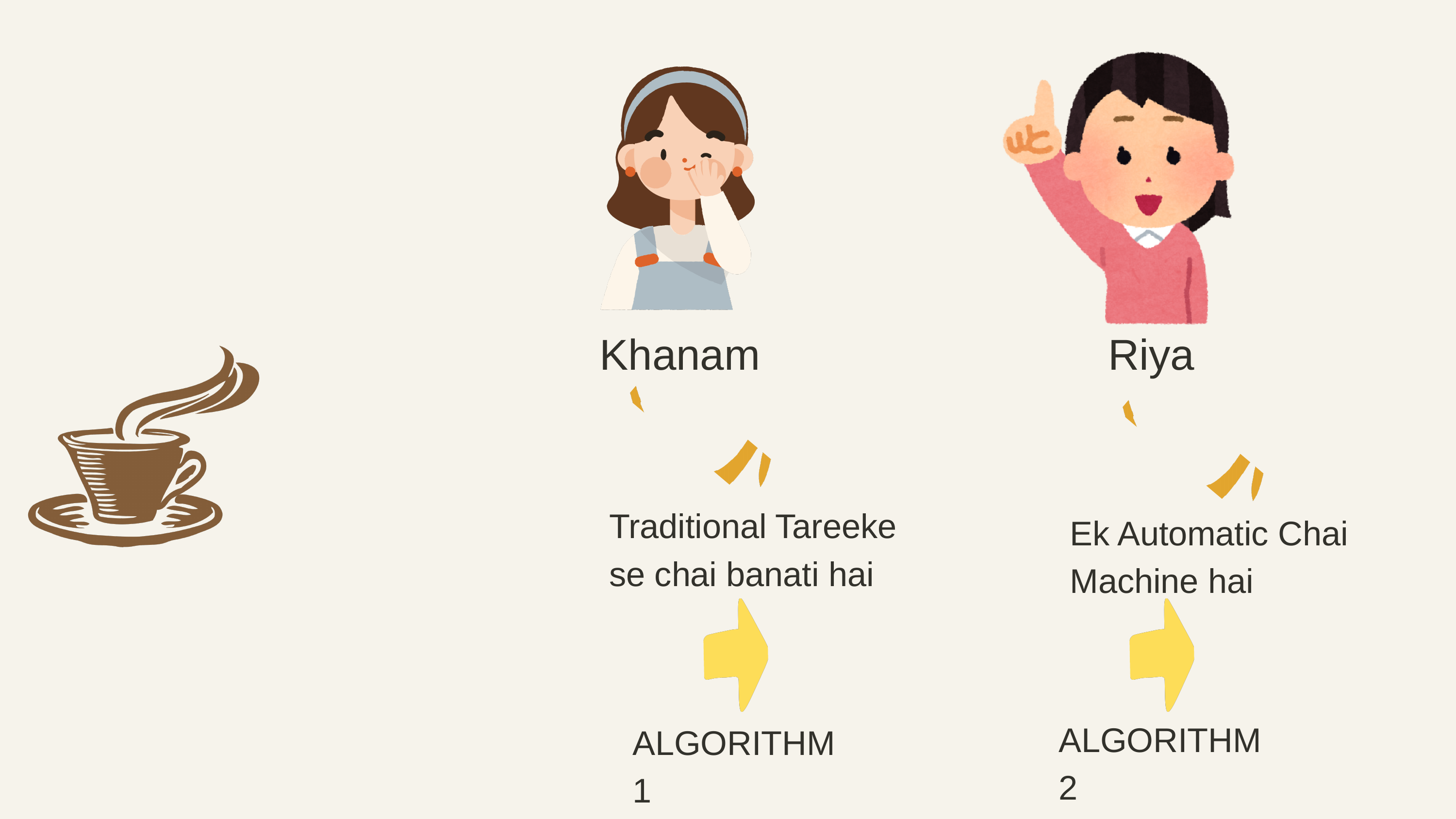

Khanam
Riya

Traditional Tareeke se chai banati hai
Ek Automatic Chai Machine hai

ALGORITHM 2
ALGORITHM 1